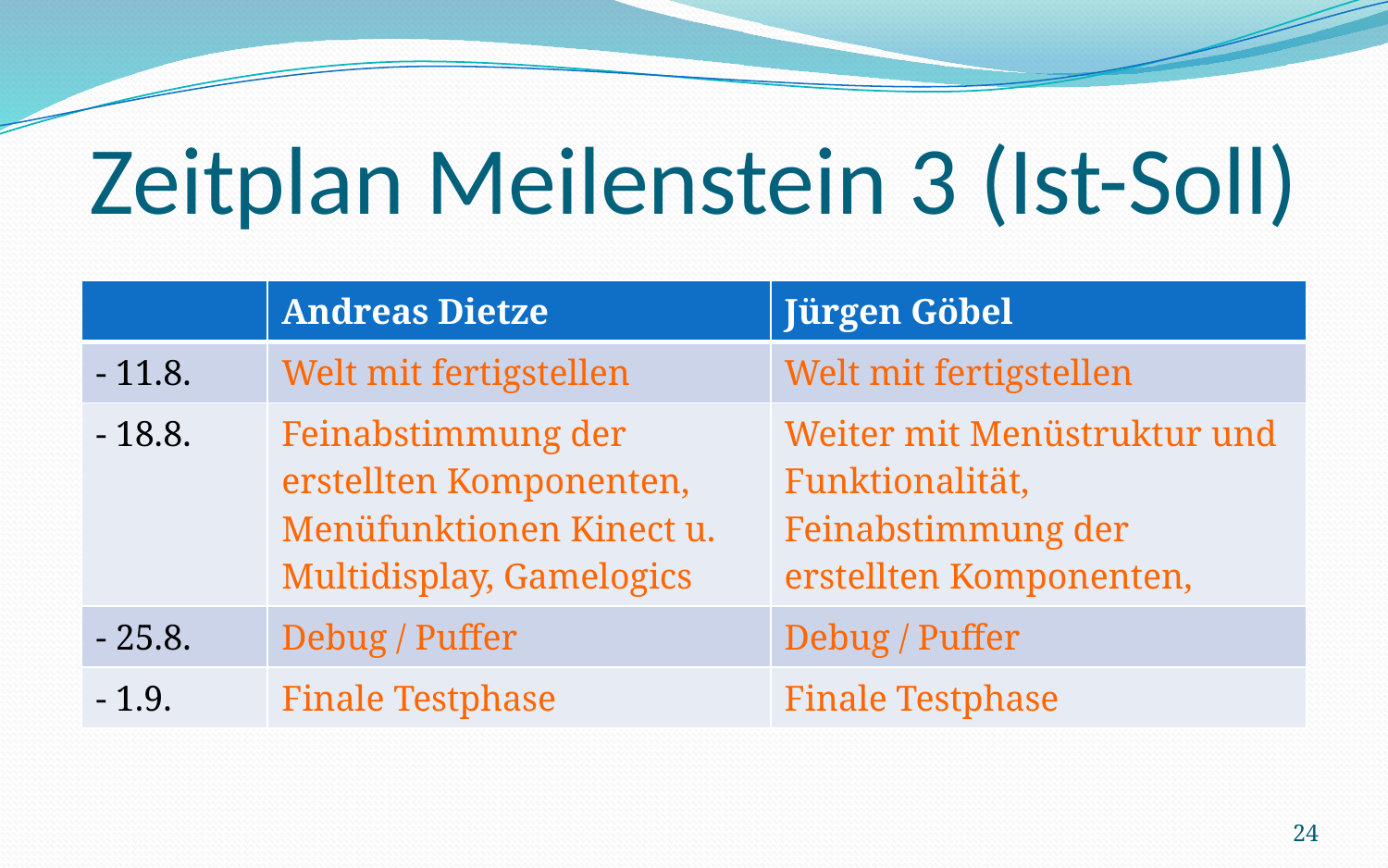

# Zeitplan Meilenstein 3 (Ist-Soll)

|  | Andreas Dietze | Jürgen Göbel |
| --- | --- | --- |
| - 11.8. | Welt mit fertigstellen | Welt mit fertigstellen |
| - 18.8. | Feinabstimmung der erstellten Komponenten, Menüfunktionen Kinect u. Multidisplay, Gamelogics | Weiter mit Menüstruktur und Funktionalität, Feinabstimmung der erstellten Komponenten, |
| - 25.8. | Debug / Puffer | Debug / Puffer |
| - 1.9. | Finale Testphase | Finale Testphase |
24